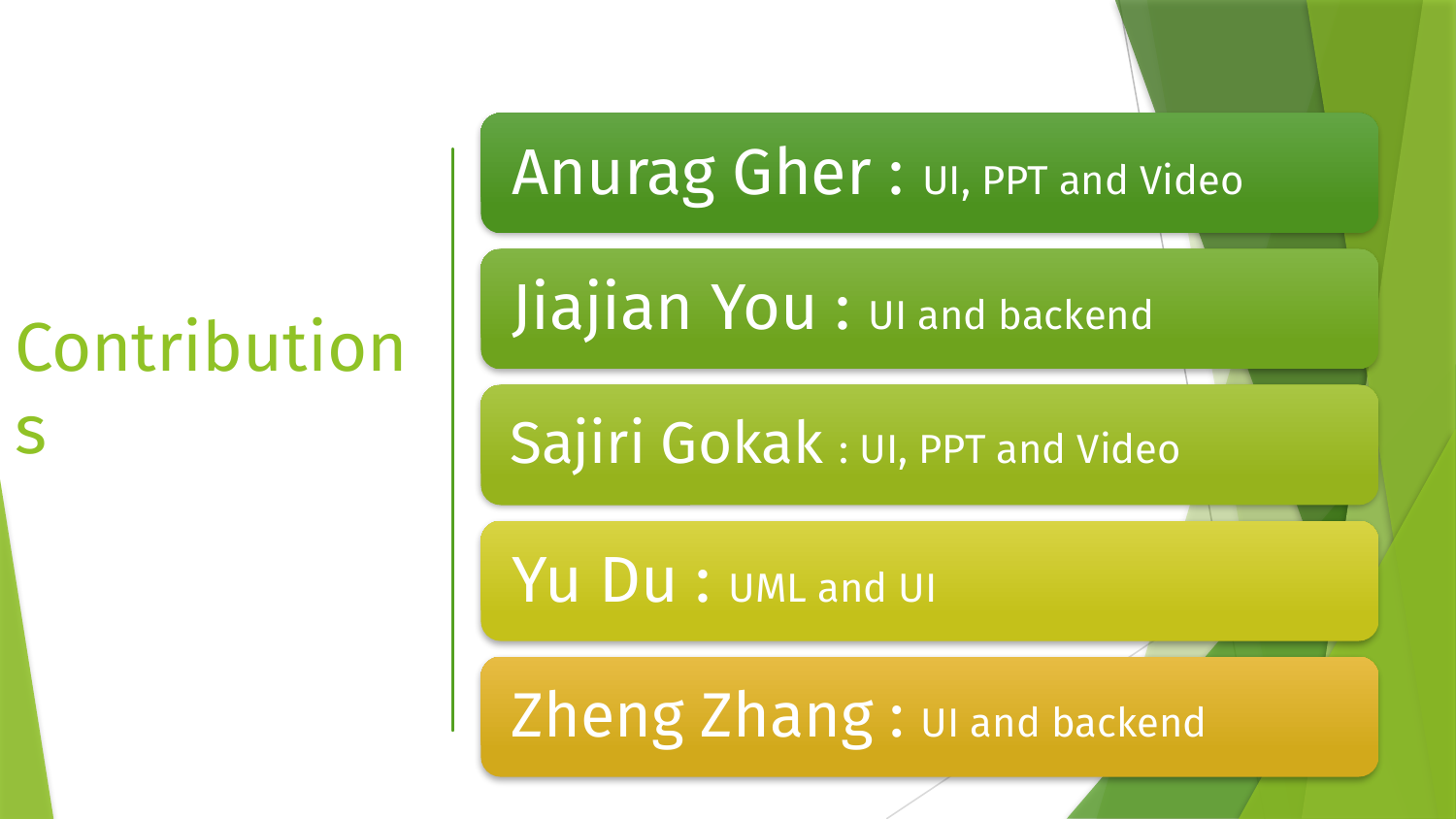

Anurag Gher : UI, PPT and Video
Jiajian You : UI and backend
Sajiri Gokak : UI, PPT and Video
Yu Du : UML and UI
Zheng Zhang : UI and backend
# Contributions